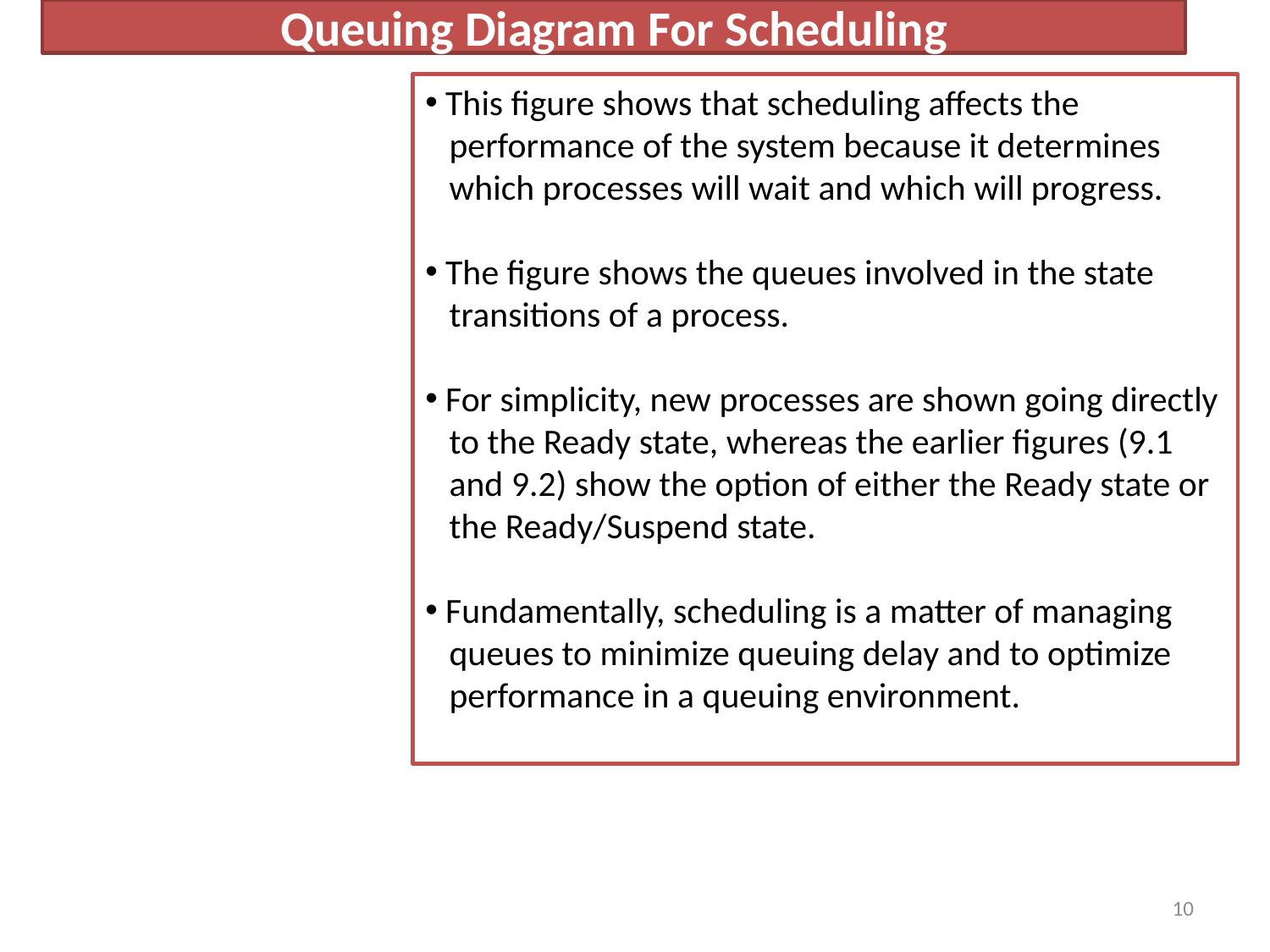

# Queuing Diagram For Scheduling
 This figure shows that scheduling affects the
   performance of the system because it determines
   which processes will wait and which will progress.

 The figure shows the queues involved in the state
   transitions of a process.

 For simplicity, new processes are shown going directly
   to the Ready state, whereas the earlier figures (9.1
   and 9.2) show the option of either the Ready state or
   the Ready/Suspend state.

 Fundamentally, scheduling is a matter of managing
   queues to minimize queuing delay and to optimize
   performance in a queuing environment.

10